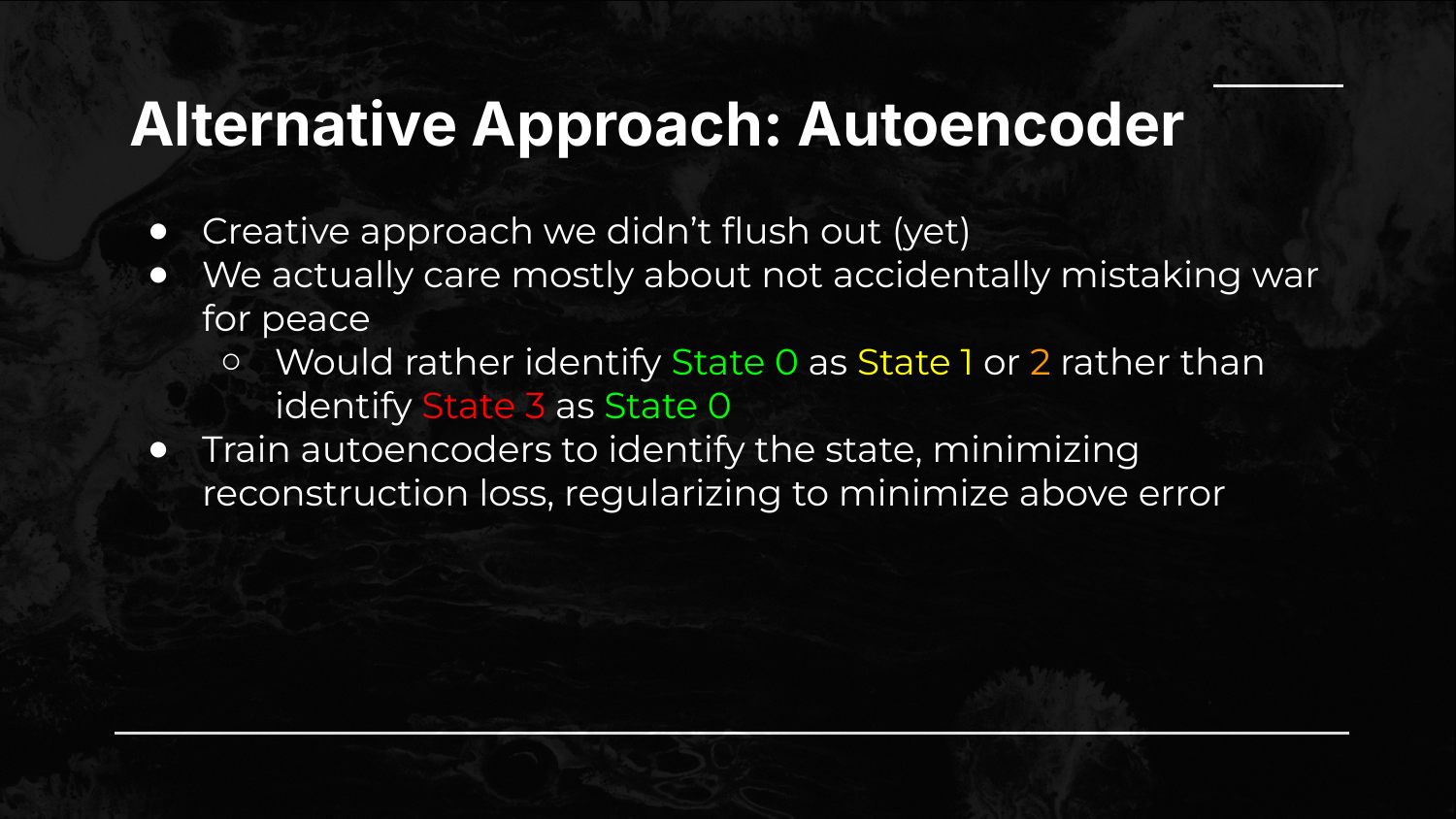

# Alternative Approach: Autoencoder
Creative approach we didn’t flush out (yet)
We actually care mostly about not accidentally mistaking war for peace
Would rather identify State 0 as State 1 or 2 rather than identify State 3 as State 0
Train autoencoders to identify the state, minimizing reconstruction loss, regularizing to minimize above error